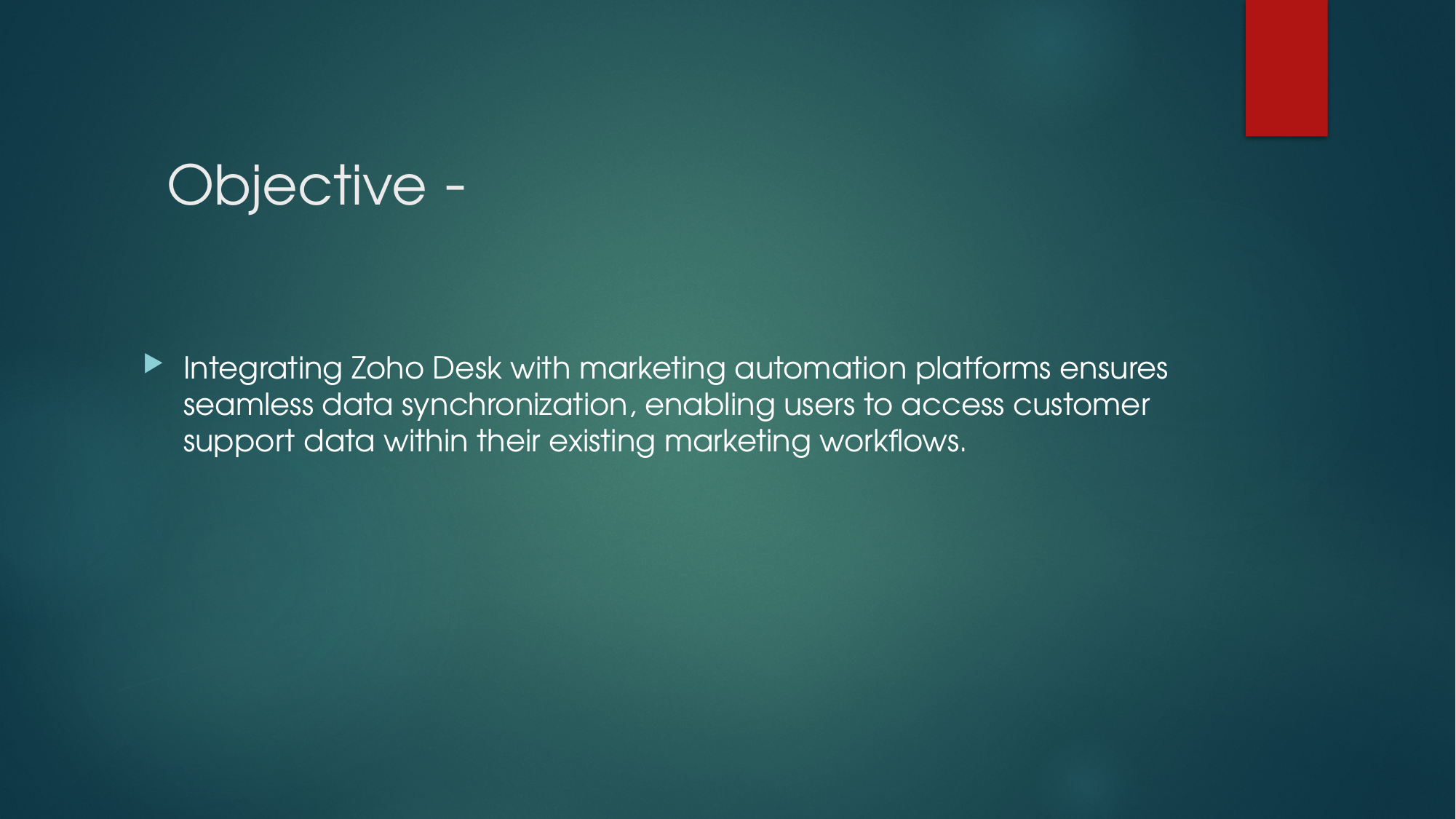

# Objective -
Integrating Zoho Desk with marketing automation platforms ensures seamless data synchronization, enabling users to access customer support data within their existing marketing workflows.